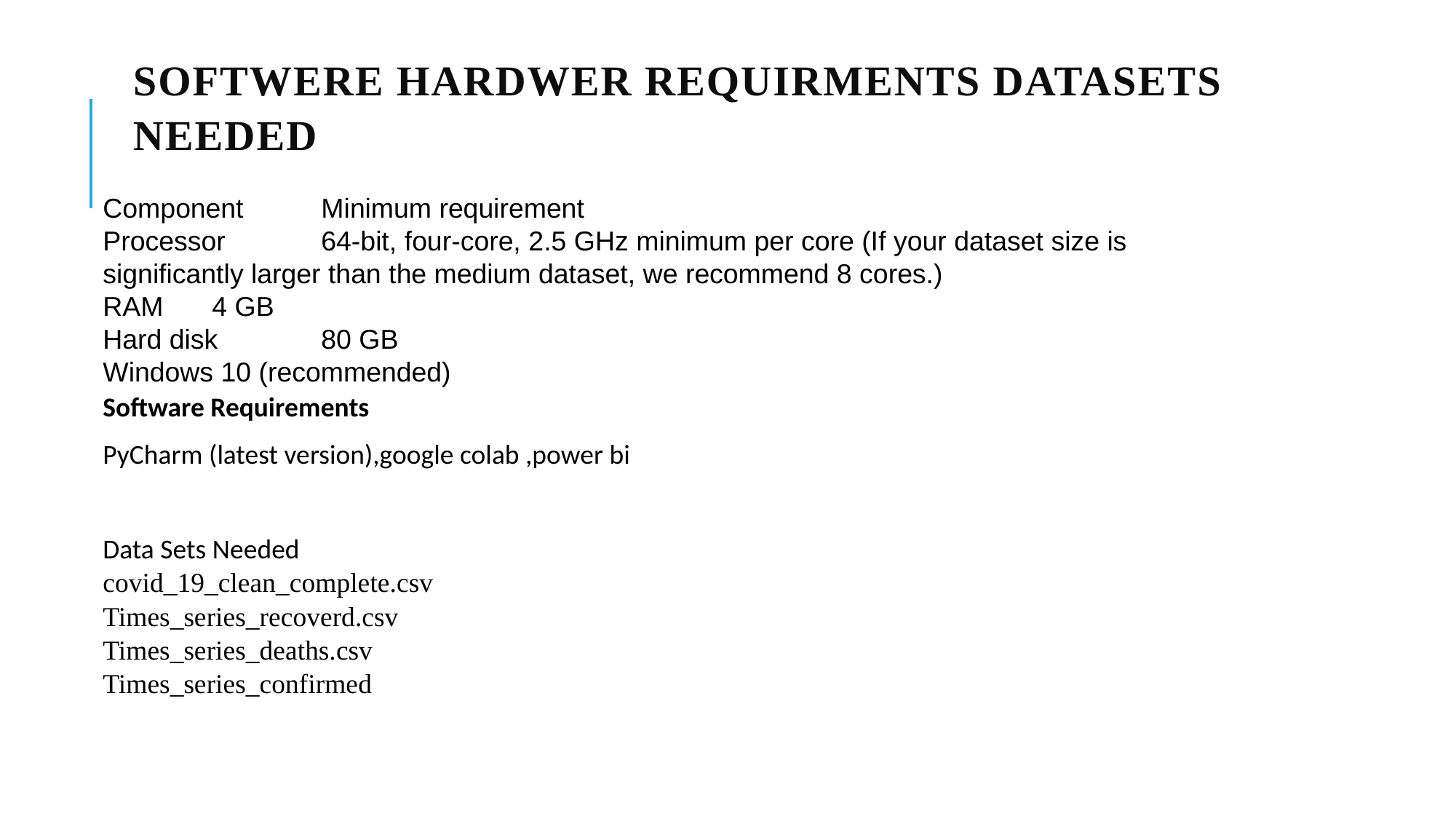

# SOFTWERE HARDWER REQUIRMENTS DATASETS NEEDED
Component	Minimum requirement
Processor	64-bit, four-core, 2.5 GHz minimum per core (If your dataset size is significantly larger than the medium dataset, we recommend 8 cores.)
RAM	4 GB
Hard disk	80 GB
Windows 10 (recommended)
Software Requirements
PyCharm (latest version),google colab ,power bi

Data Sets Needed
covid_19_clean_complete.csv
Times_series_recoverd.csv
Times_series_deaths.csv
Times_series_confirmed